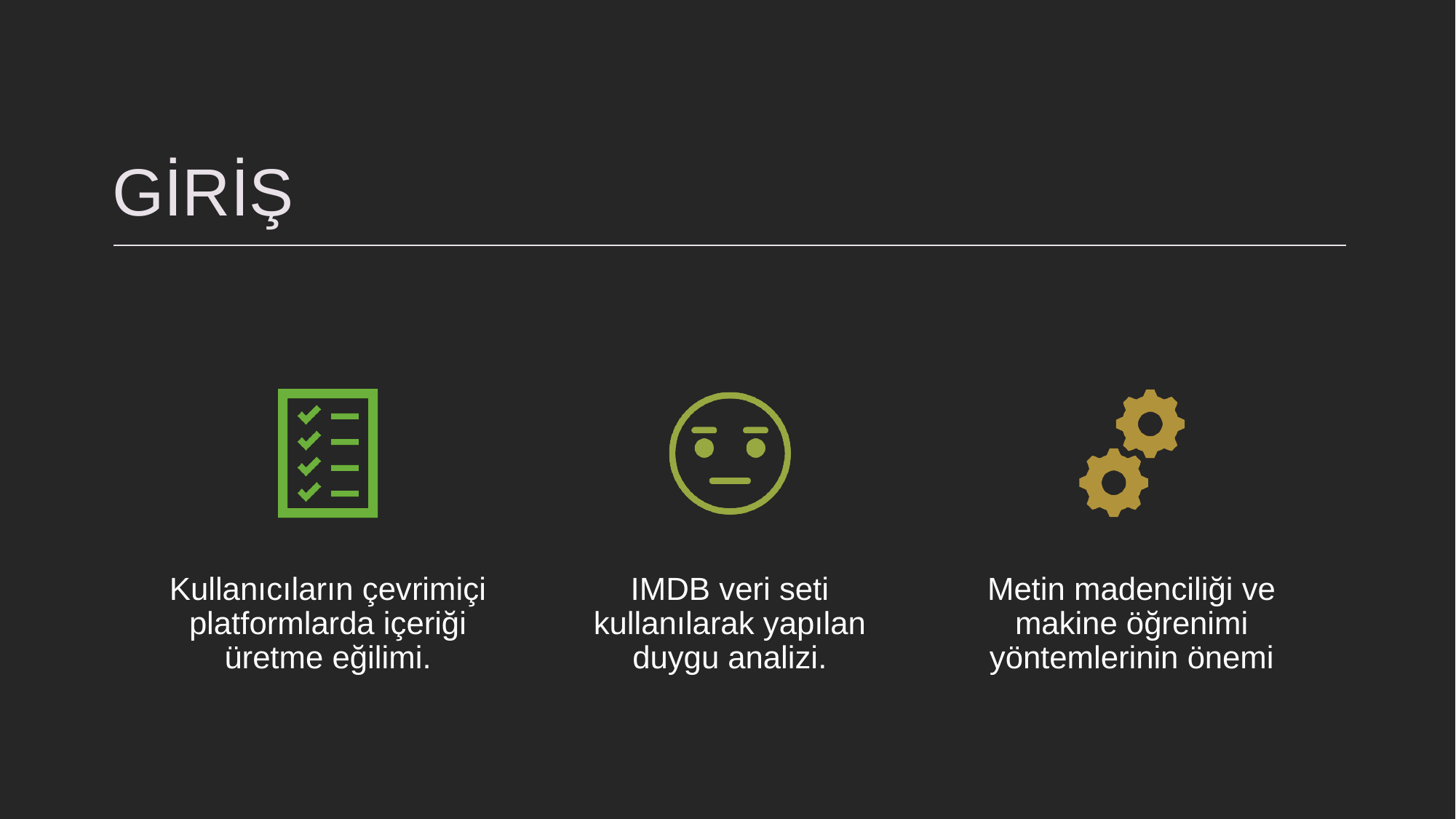

# GİRİŞ
Kullanıcıların çevrimiçi platformlarda içeriği üretme eğilimi.
IMDB veri seti kullanılarak yapılan duygu analizi.
Metin madenciliği ve makine öğrenimi yöntemlerinin önemi